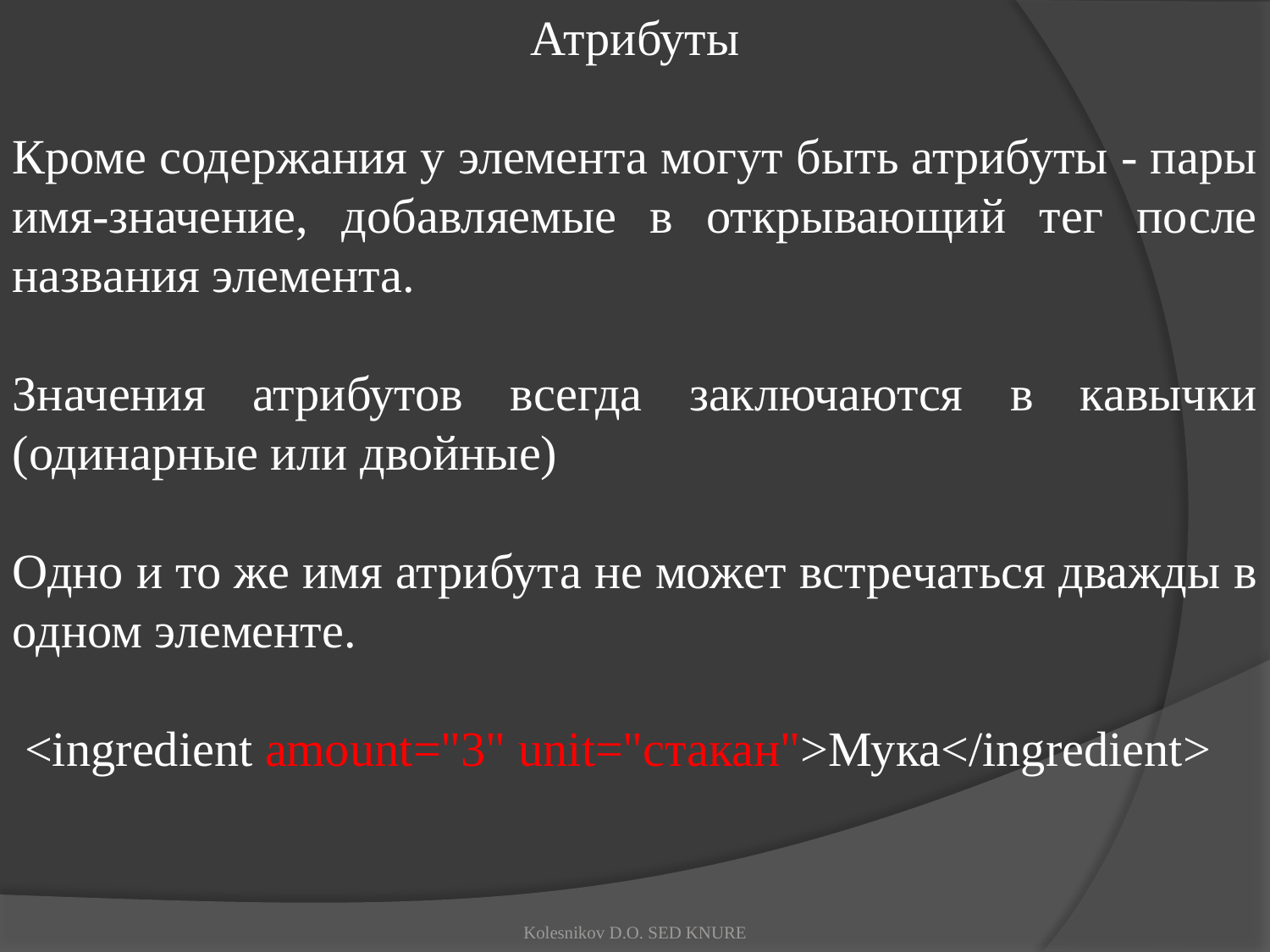

Атрибуты

Кроме содержания у элемента могут быть атрибуты - пары имя-значение, добавляемые в открывающий тег после названия элемента.

Значения атрибутов всегда заключаются в кавычки (одинарные или двойные)

Одно и то же имя атрибута не может встречаться дважды в одном элементе.

 <ingredient amount="3" unit="стакан">Мука</ingredient>

Kolesnikov D.O. SED KNURE